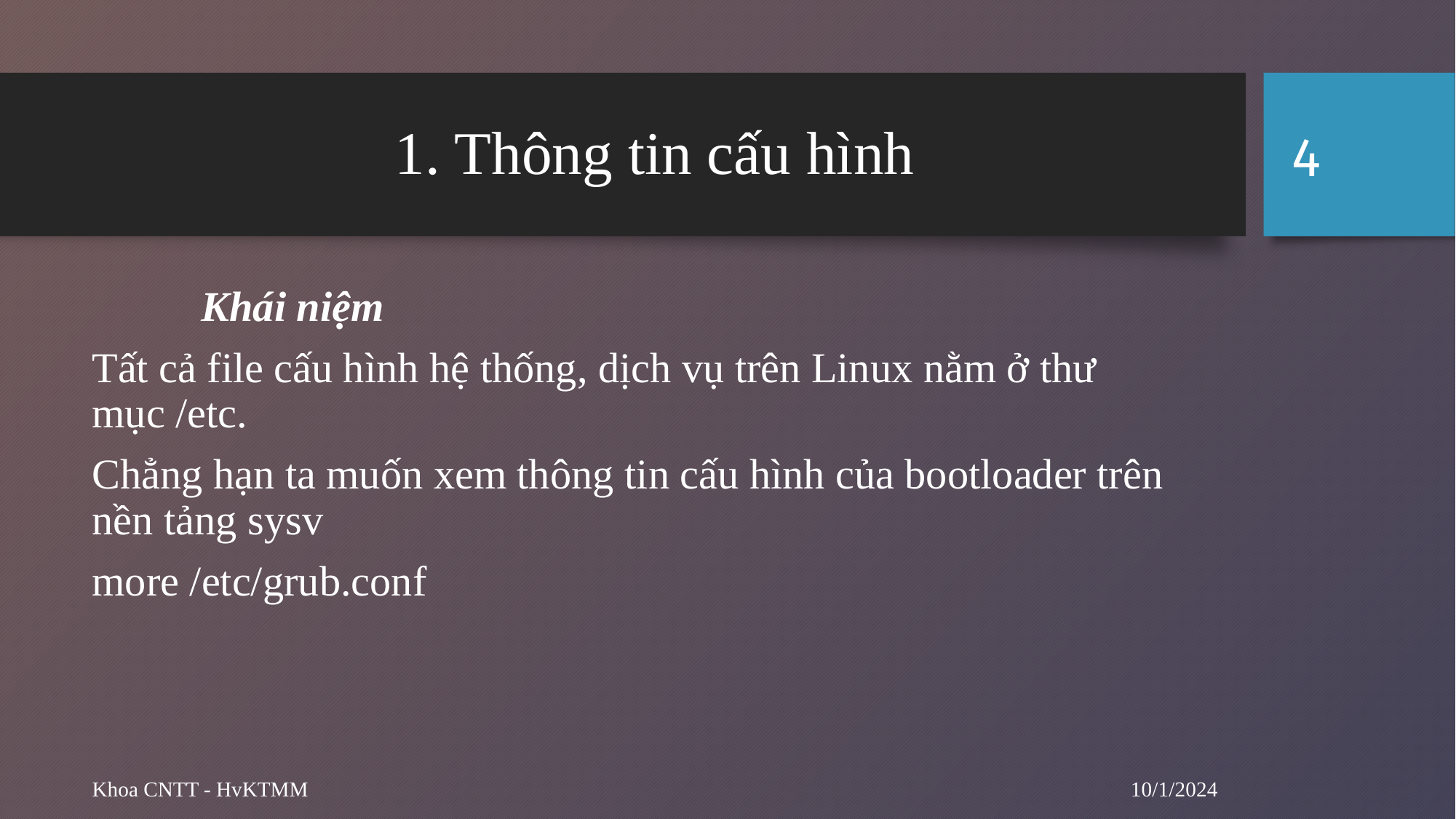

4
# 1. Thông tin cấu hình
	Khái niệm
Tất cả file cấu hình hệ thống, dịch vụ trên Linux nằm ở thư mục /etc.
Chẳng hạn ta muốn xem thông tin cấu hình của bootloader trên nền tảng sysv
more /etc/grub.conf
10/1/2024
Khoa CNTT - HvKTMM